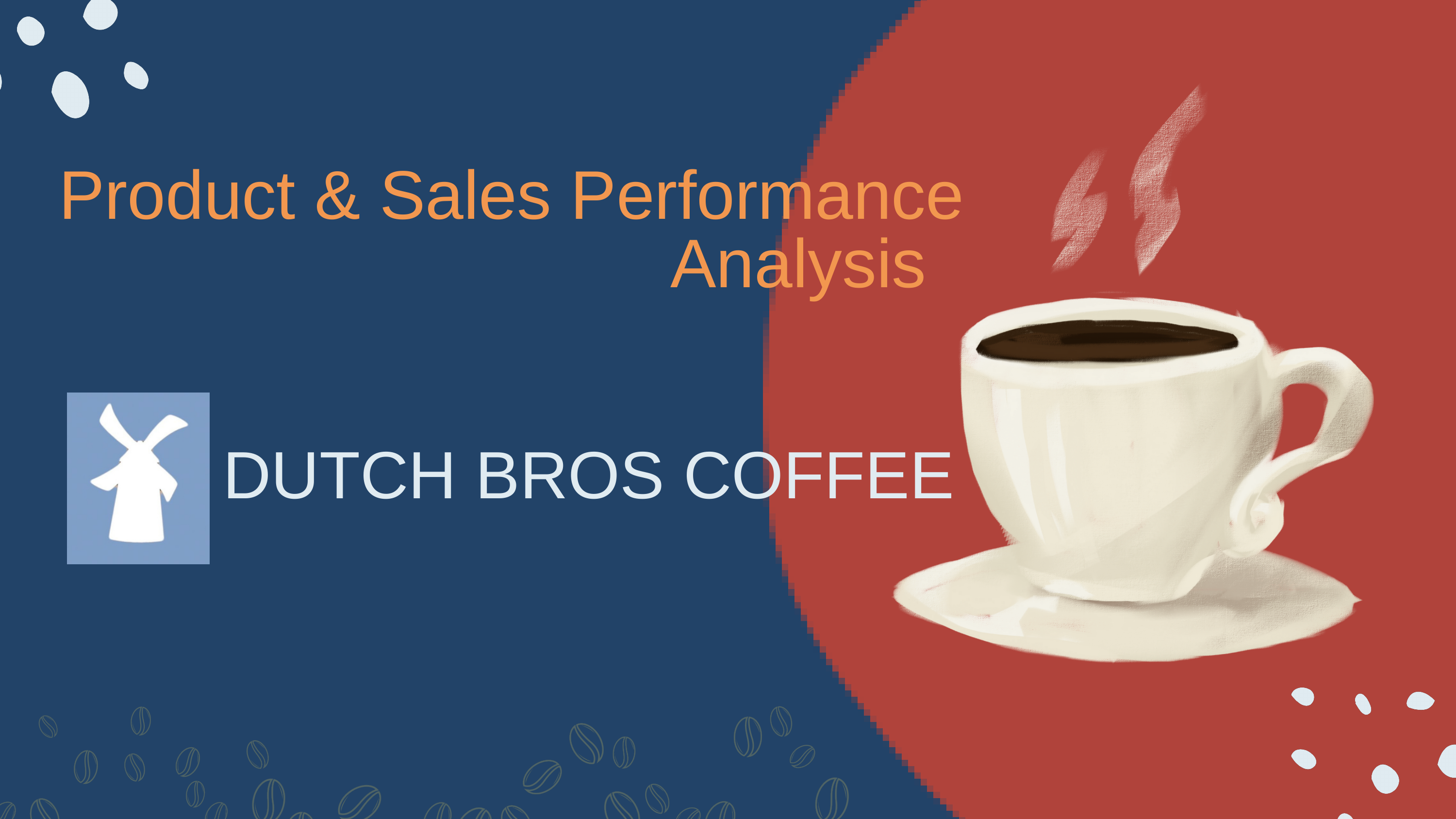

Product & Sales Performance Analysis

DUTCH BROS COFFEE